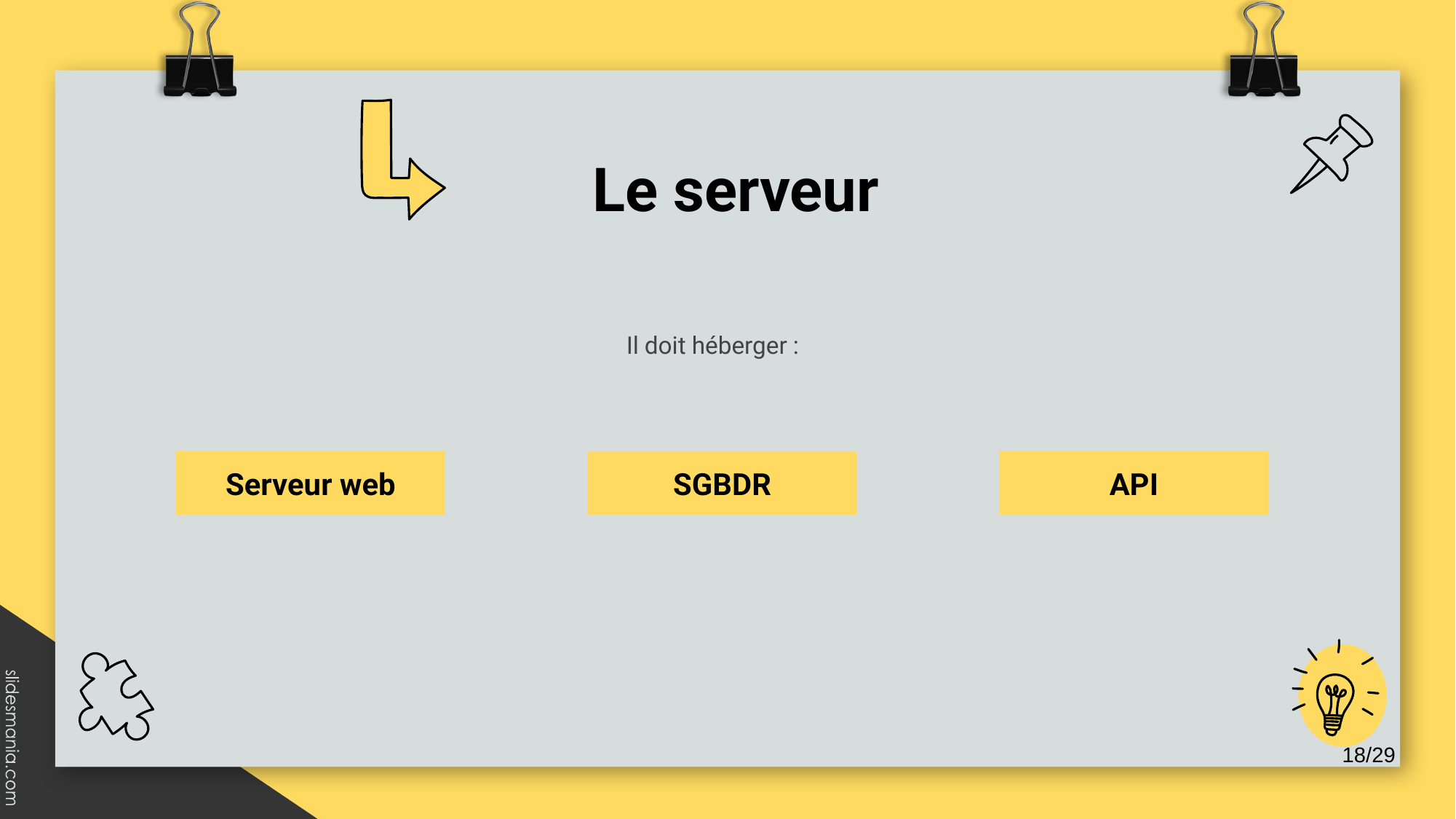

# Le serveur
Il doit héberger :
API
Serveur web
SGBDR
18/29